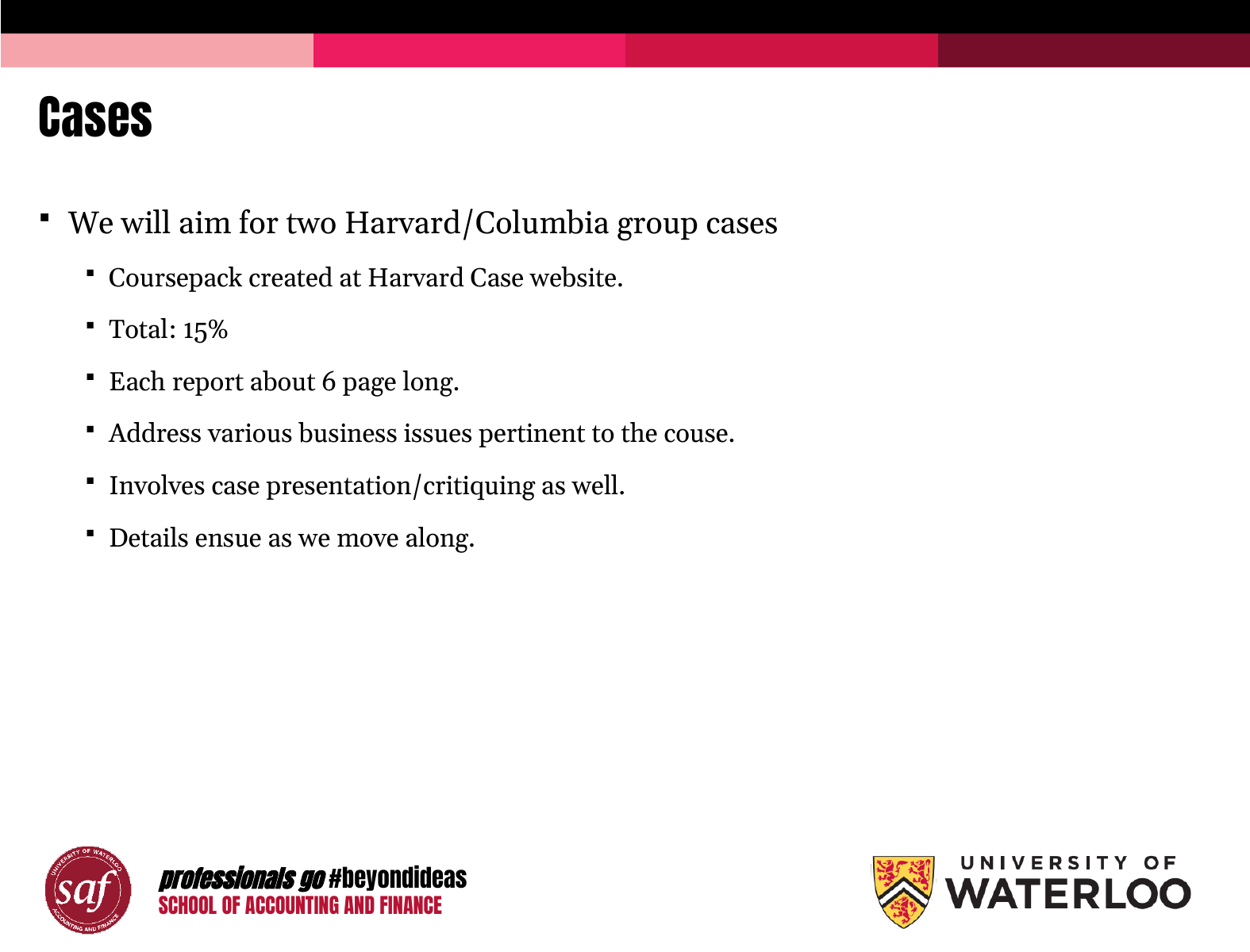

# Cases
We will aim for two Harvard/Columbia group cases
Coursepack created at Harvard Case website.
Total: 15%
Each report about 6 page long.
Address various business issues pertinent to the couse.
Involves case presentation/critiquing as well.
Details ensue as we move along.